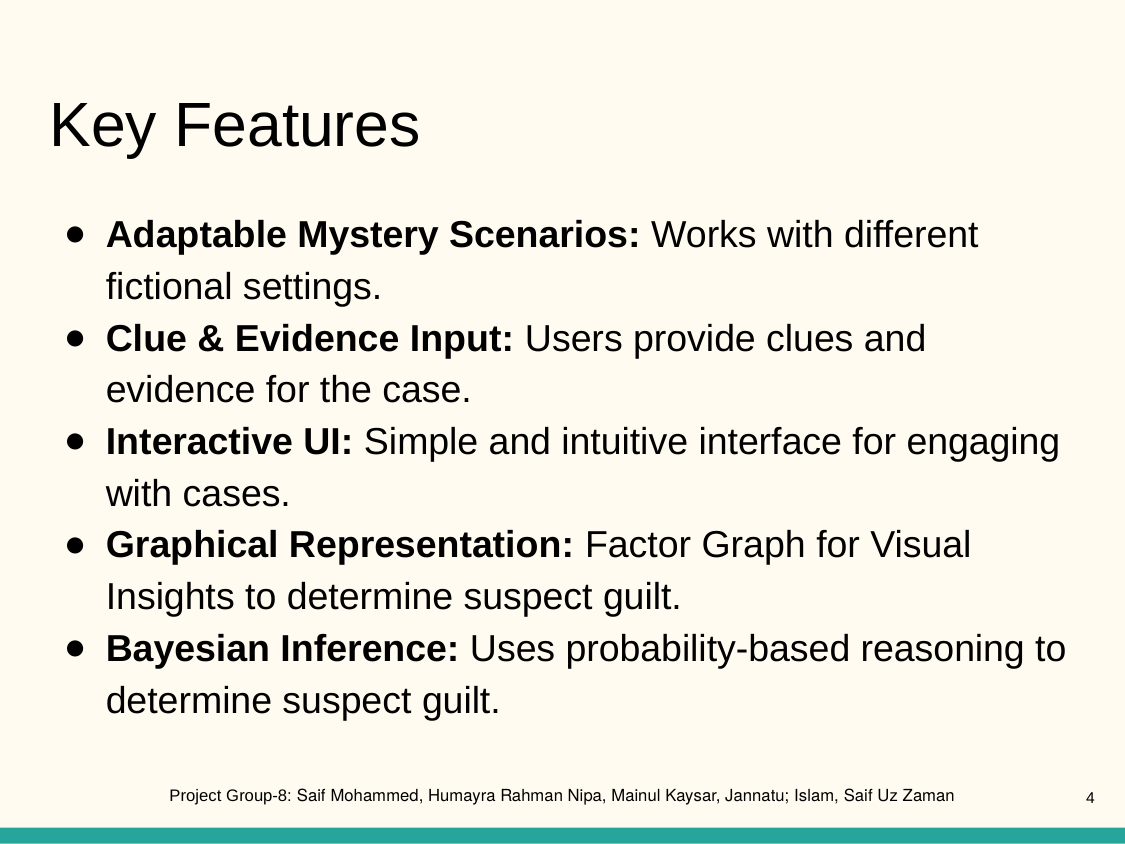

# Key Features
Adaptable Mystery Scenarios: Works with different fictional settings.
Clue & Evidence Input: Users provide clues and evidence for the case.
Interactive UI: Simple and intuitive interface for engaging with cases.
Graphical Representation: Factor Graph for Visual Insights to determine suspect guilt.
Bayesian Inference: Uses probability-based reasoning to determine suspect guilt.

4
Project Group-8: Saif Mohammed, Humayra Rahman Nipa, Mainul Kaysar, Jannatu; Islam, Saif Uz Zaman